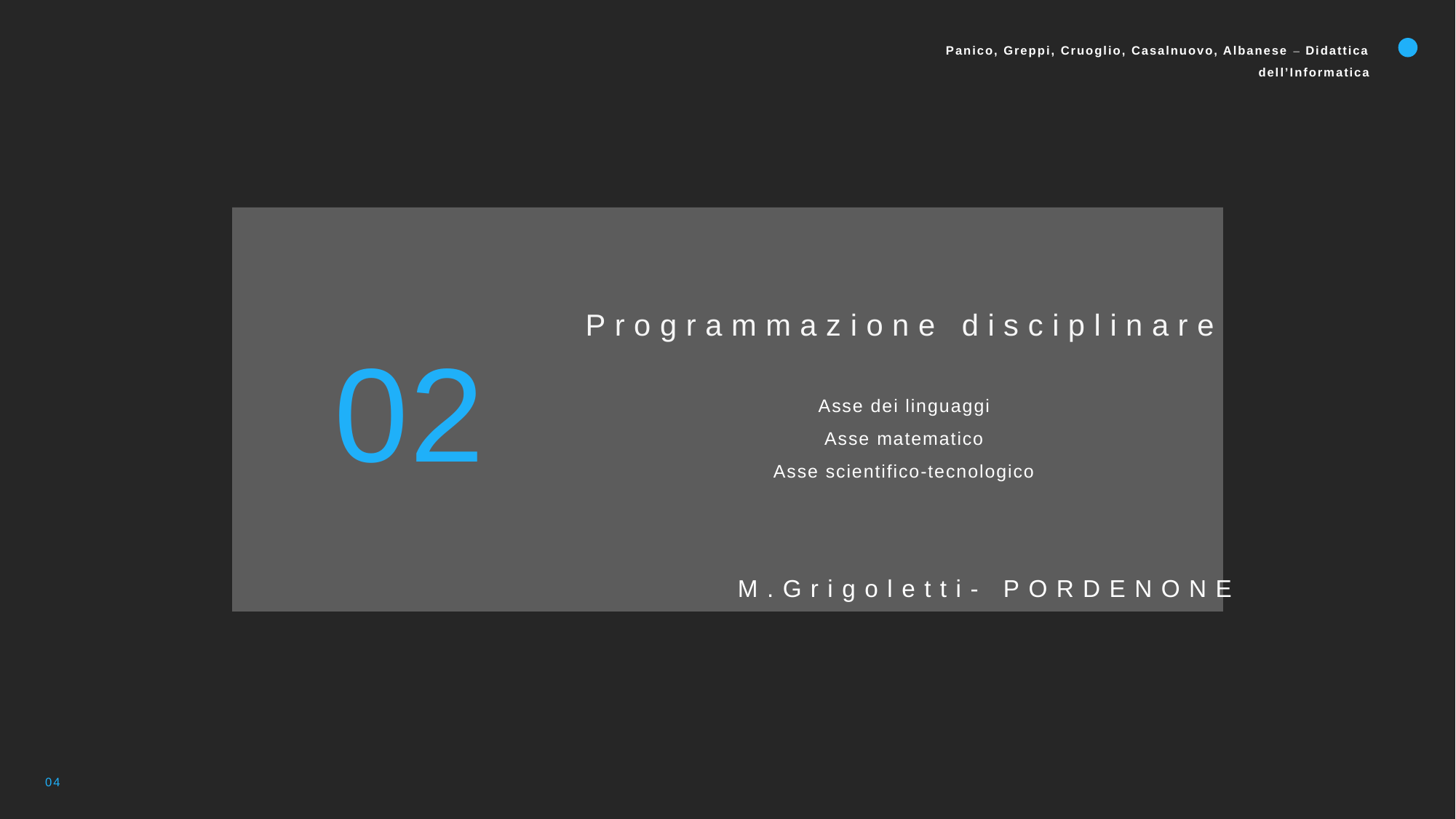

Panico, Greppi, Cruoglio, Casalnuovo, Albanese – Didattica dell’Informatica

Programmazione disciplinare
02
Asse dei linguaggi
Asse matematico
Asse scientifico-tecnologico
M.Grigoletti- PORDENONE
04